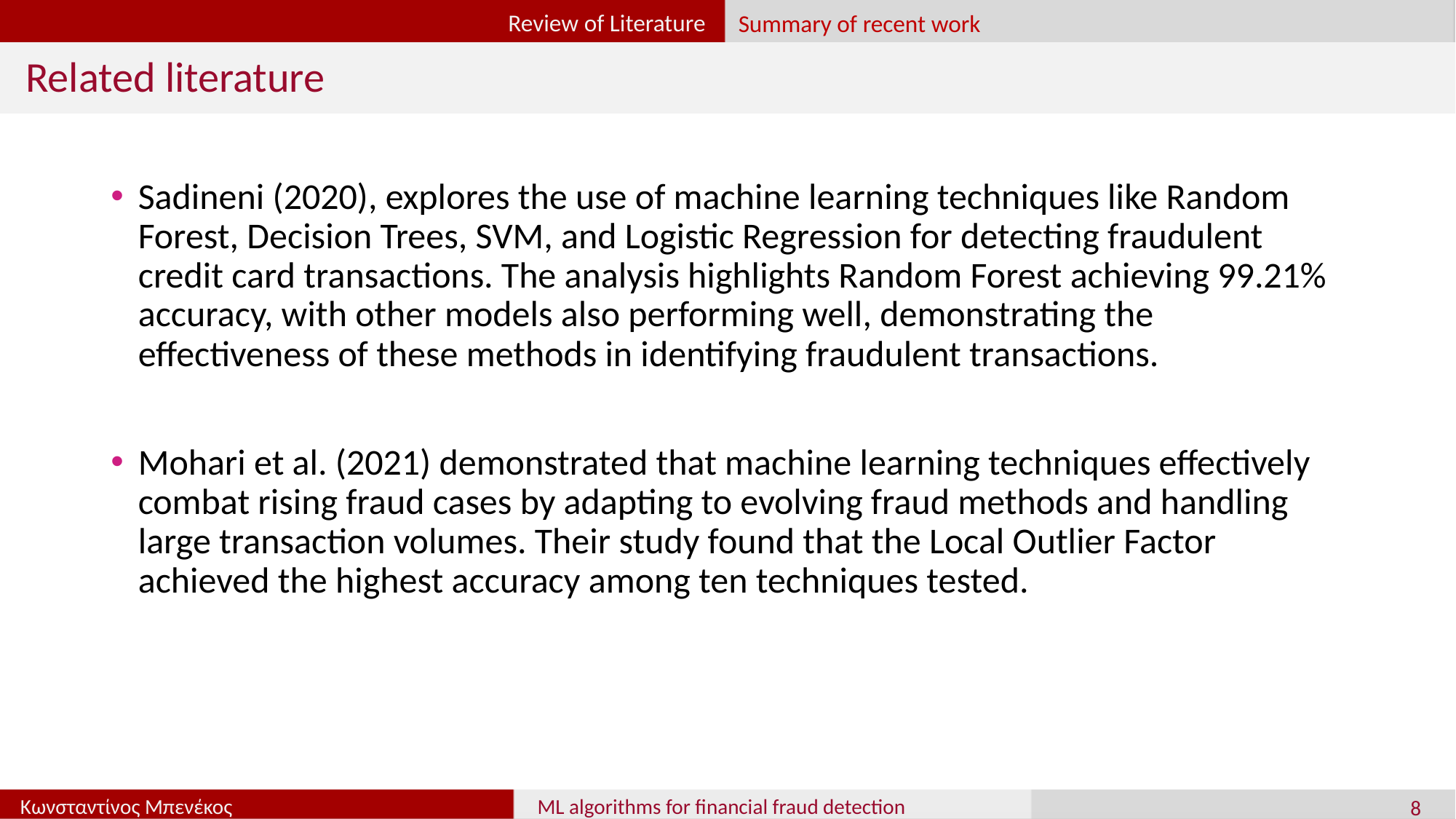

Review of Literature
Summary of recent work
Related literature
Sadineni (2020), explores the use of machine learning techniques like Random Forest, Decision Trees, SVM, and Logistic Regression for detecting fraudulent credit card transactions. The analysis highlights Random Forest achieving 99.21% accuracy, with other models also performing well, demonstrating the effectiveness of these methods in identifying fraudulent transactions.

Mohari et al. (2021) demonstrated that machine learning techniques effectively combat rising fraud cases by adapting to evolving fraud methods and handling large transaction volumes. Their study found that the Local Outlier Factor achieved the highest accuracy among ten techniques tested.
8
Κωνσταντίνος Μπενέκος
ML algorithms for financial fraud detection